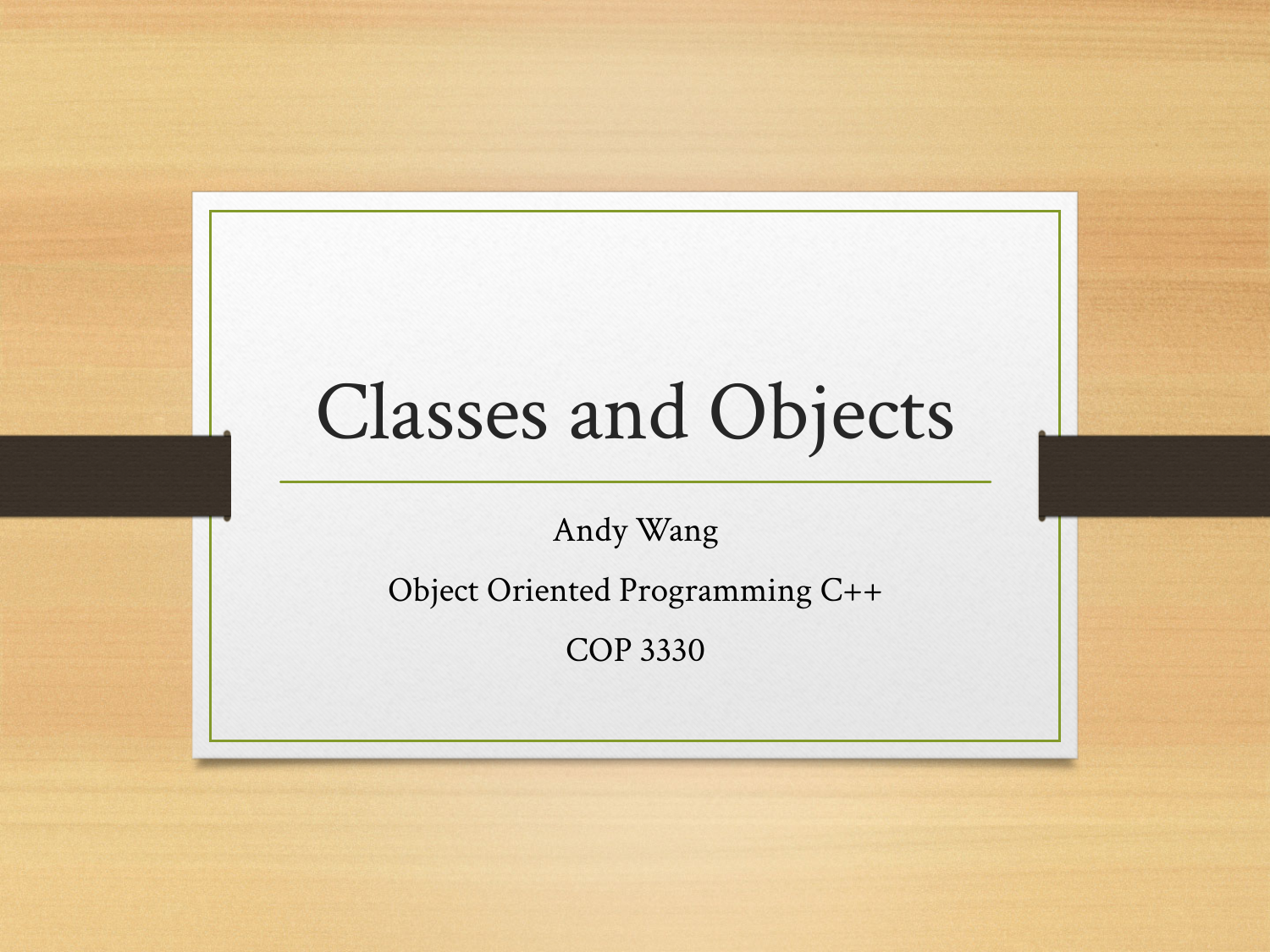

# Classes and Objects
Andy Wang
Object Oriented Programming C++
COP 3330